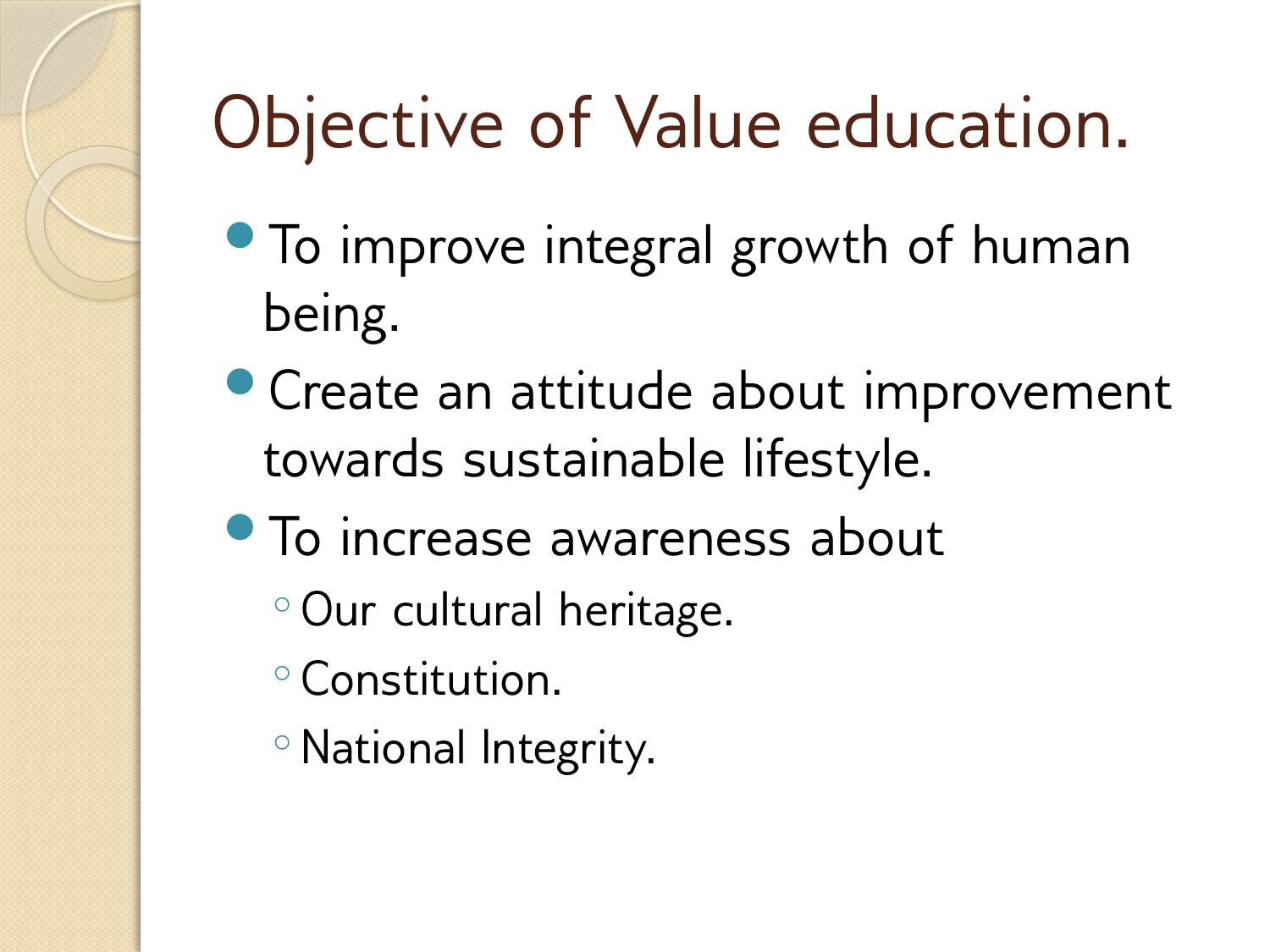

# Objective of Value education.
To improve integral growth of human being.
Create an attitude about improvement towards sustainable lifestyle.
To increase awareness about
Our cultural heritage.
Constitution.
National Integrity.